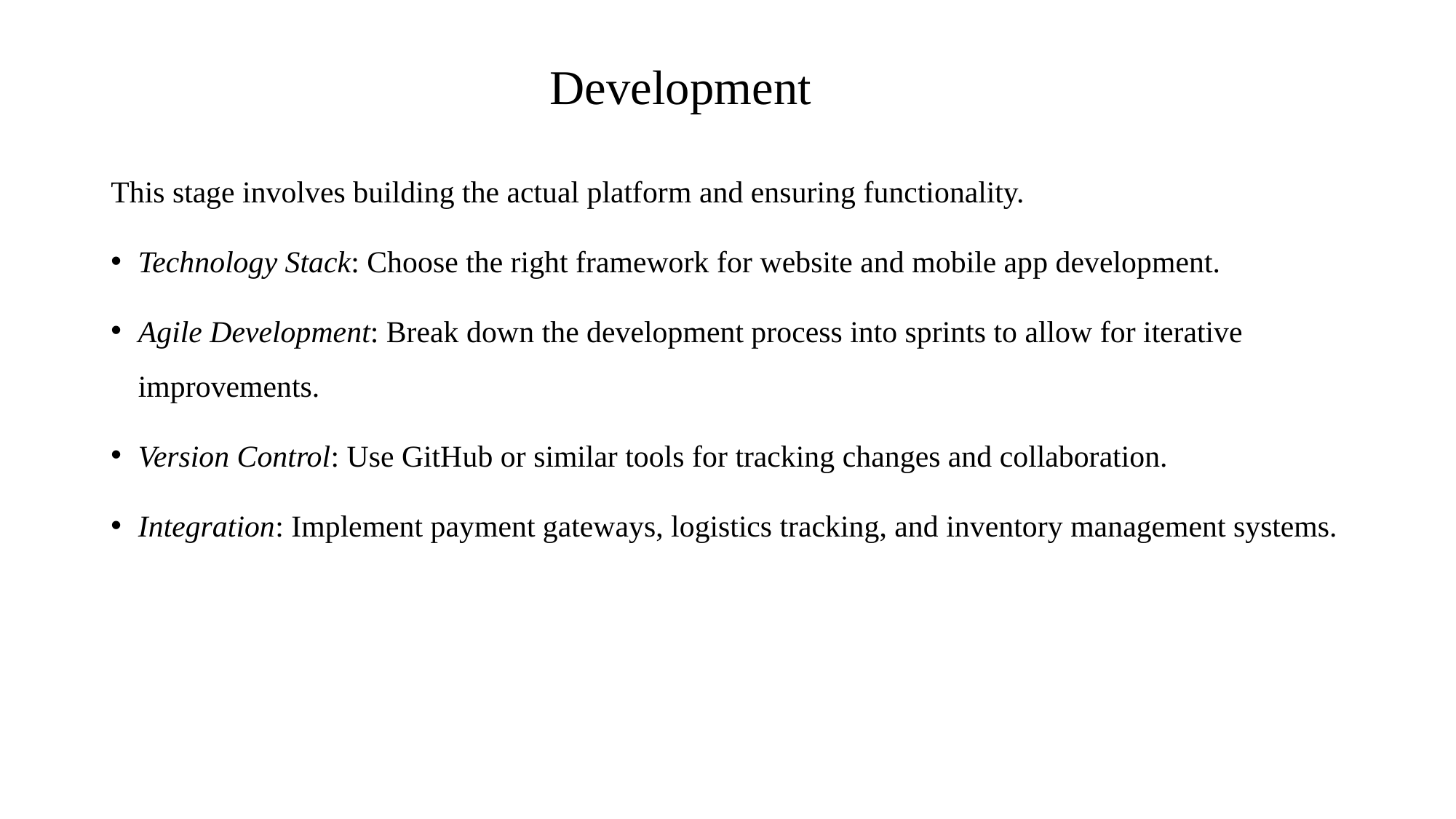

# Development
This stage involves building the actual platform and ensuring functionality.
Technology Stack: Choose the right framework for website and mobile app development.
Agile Development: Break down the development process into sprints to allow for iterative improvements.
Version Control: Use GitHub or similar tools for tracking changes and collaboration.
Integration: Implement payment gateways, logistics tracking, and inventory management systems.